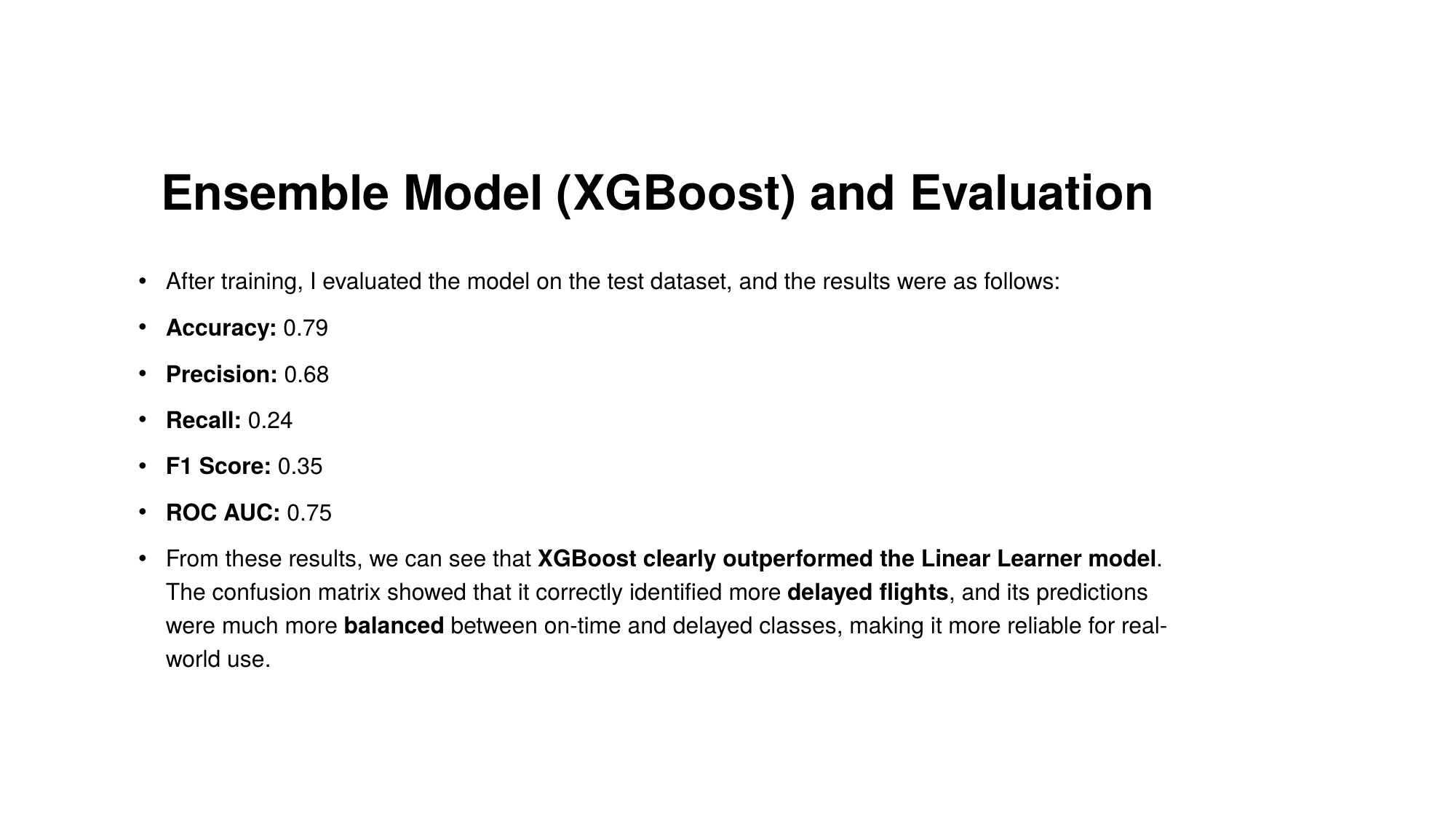

# Ensemble Model (XGBoost) and Evaluation
After training, I evaluated the model on the test dataset, and the results were as follows:
Accuracy: 0.79
Precision: 0.68
Recall: 0.24
F1 Score: 0.35
ROC AUC: 0.75
From these results, we can see that XGBoost clearly outperformed the Linear Learner model.
The confusion matrix showed that it correctly identified more delayed flights, and its predictions were much more balanced between on-time and delayed classes, making it more reliable for real-world use.